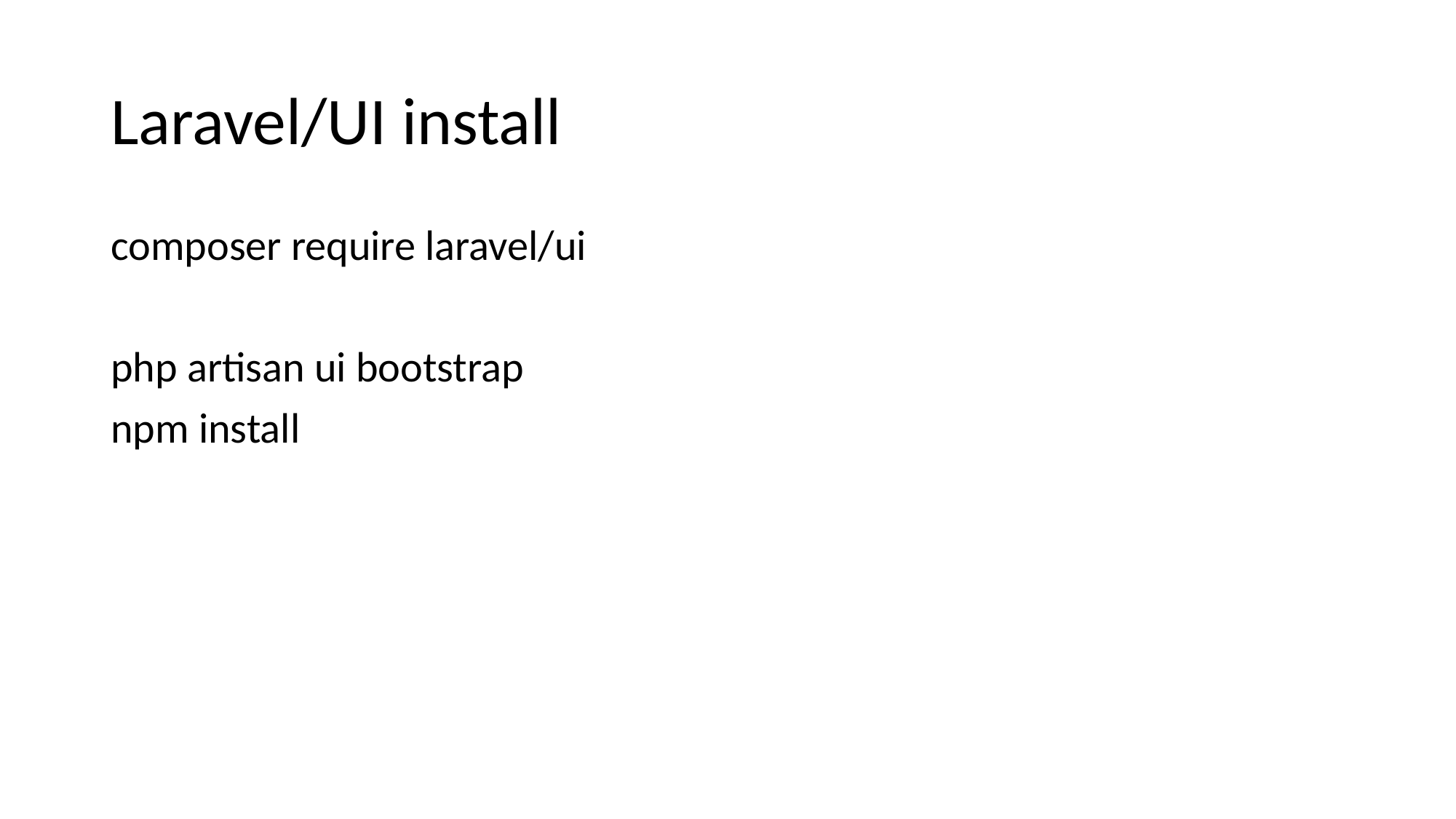

# Laravel/UI install
composer require laravel/ui

php artisan ui bootstrap
npm install